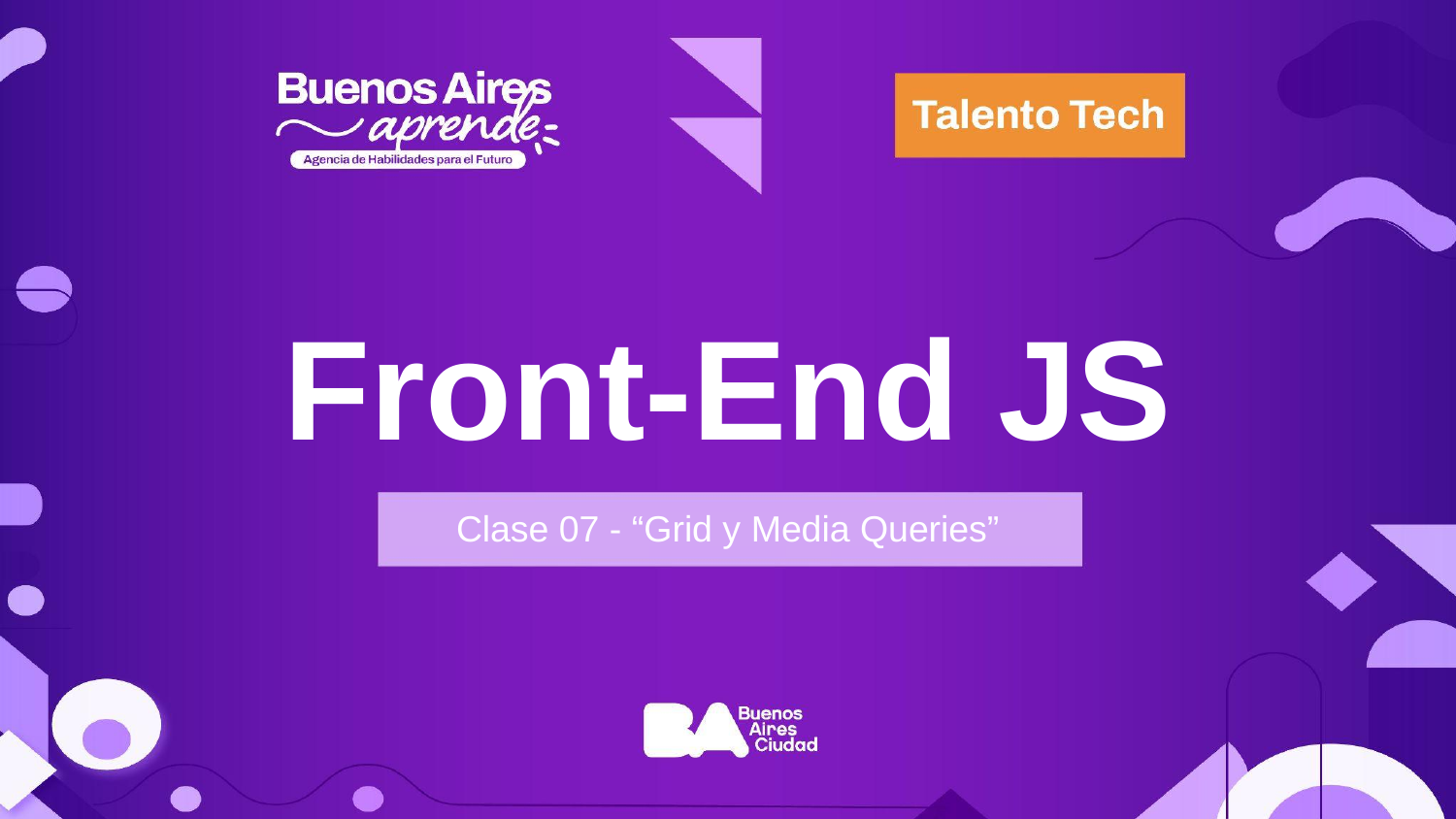

Front-End JS
Clase 07 - “Grid y Media Queries”